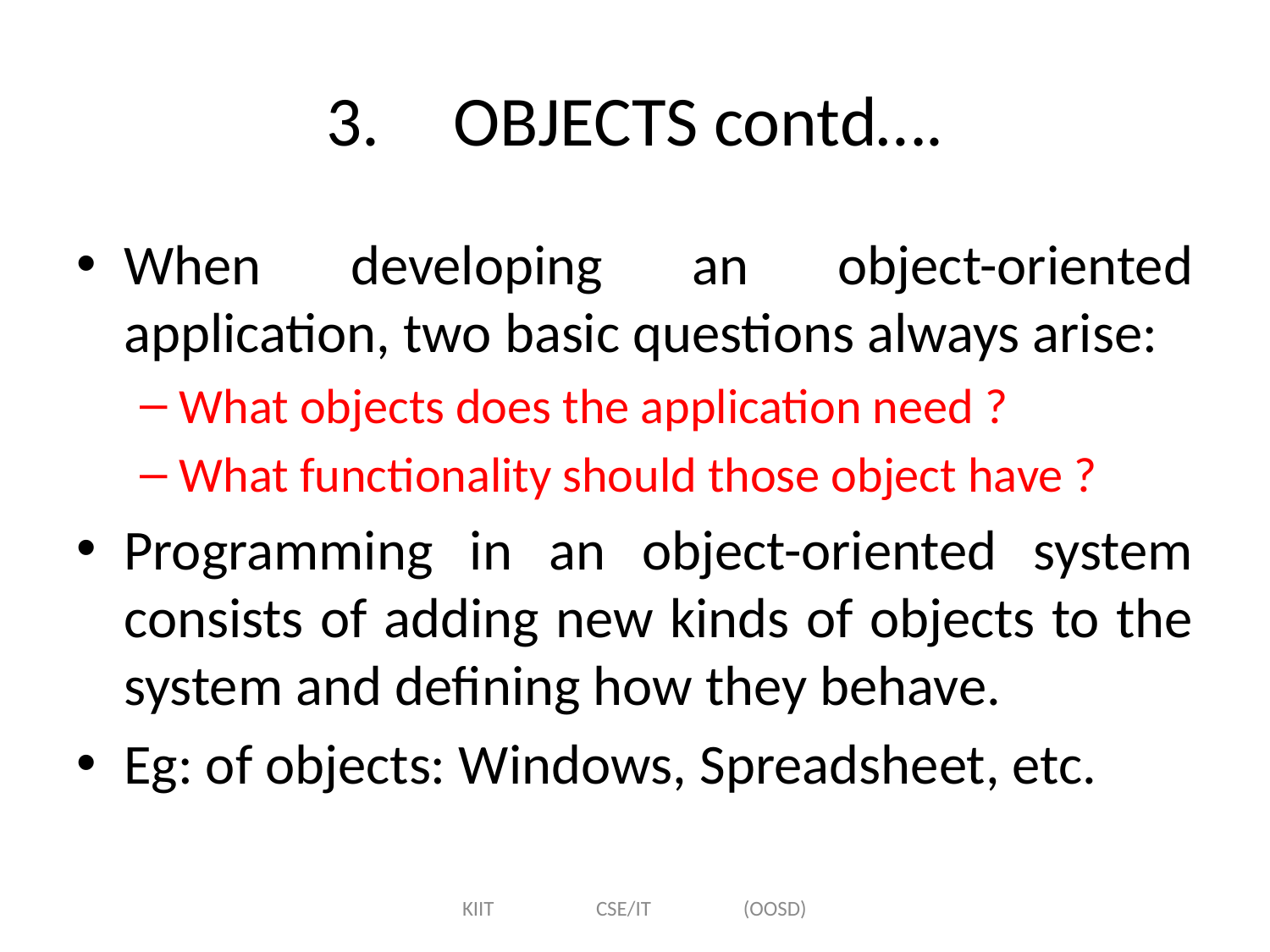

# 3.	OBJECTS contd….
When developing an object-oriented application, two basic questions always arise:
What objects does the application need ?
What functionality should those object have ?
Programming in an object-oriented system consists of adding new kinds of objects to the system and defining how they behave.
Eg: of objects: Windows, Spreadsheet, etc.
KIIT                     CSE/IT                   (OOSD)
16